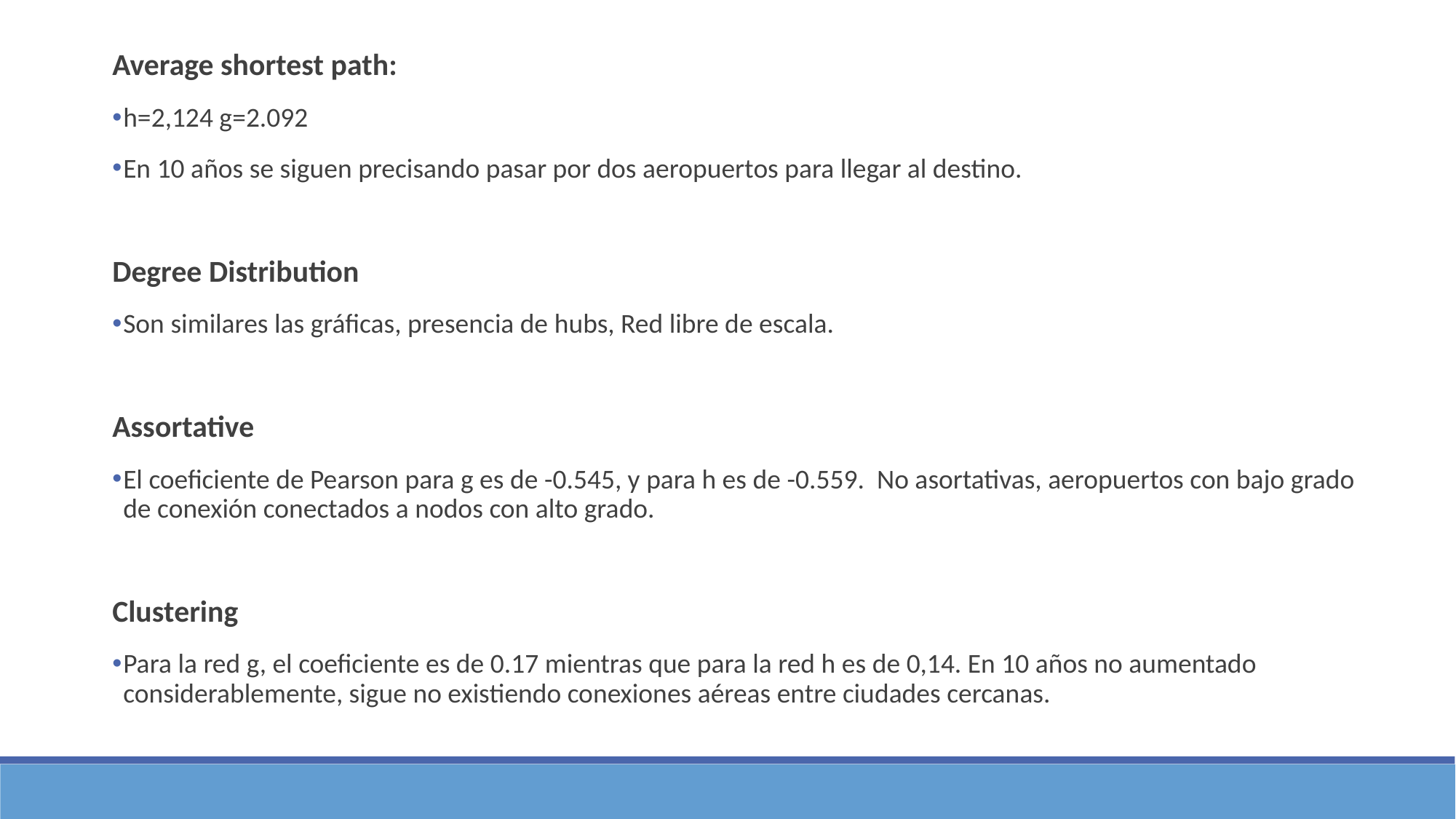

Average shortest path:
h=2,124 g=2.092
En 10 años se siguen precisando pasar por dos aeropuertos para llegar al destino.

Degree Distribution
Son similares las gráficas, presencia de hubs, Red libre de escala.

Assortative
El coeficiente de Pearson para g es de -0.545, y para h es de -0.559.  No asortativas, aeropuertos con bajo grado de conexión conectados a nodos con alto grado.

Clustering
Para la red g, el coeficiente es de 0.17 mientras que para la red h es de 0,14. En 10 años no aumentado considerablemente, sigue no existiendo conexiones aéreas entre ciudades cercanas.